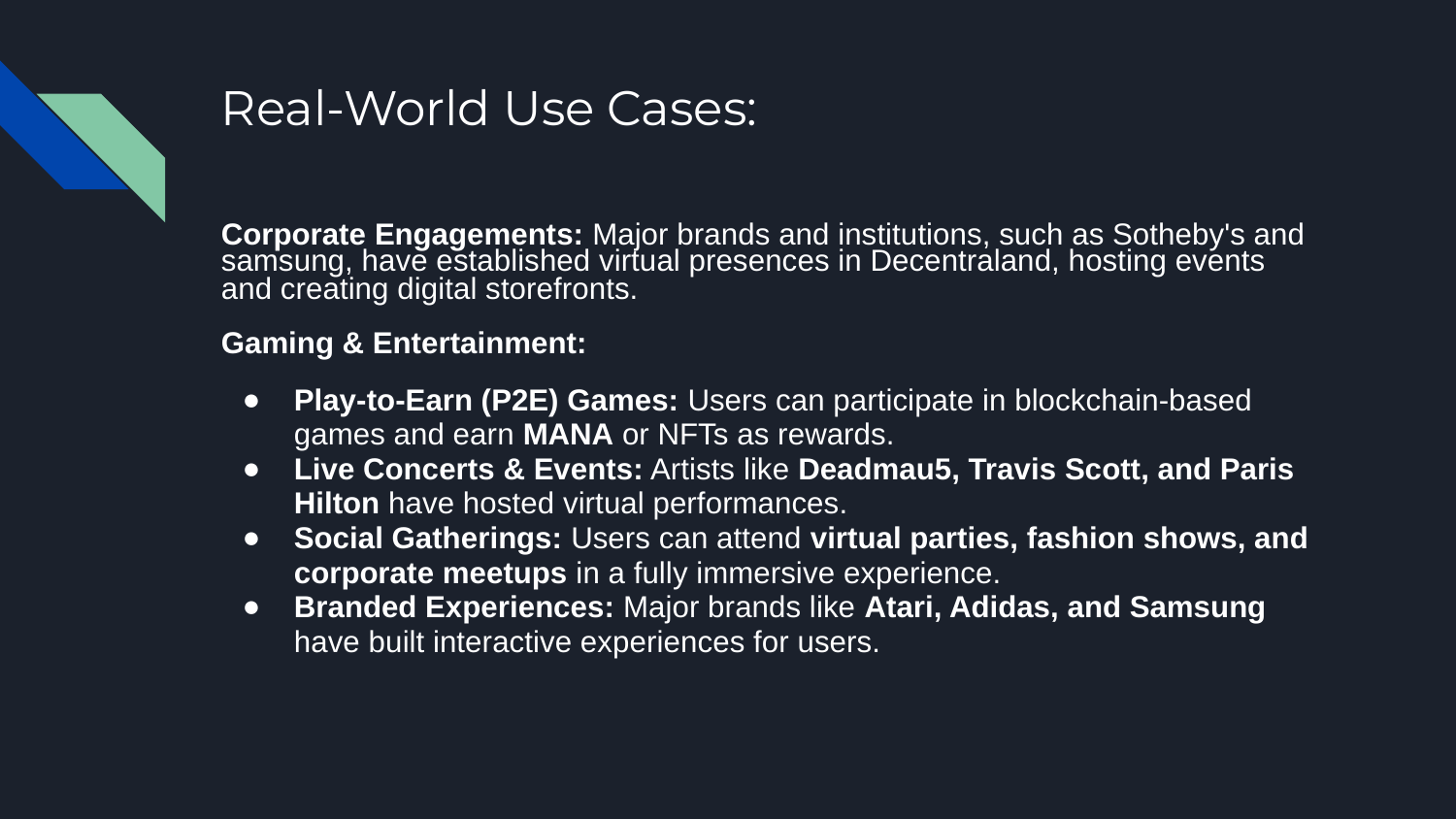

# Real-World Use Cases:
Corporate Engagements: Major brands and institutions, such as Sotheby's and samsung, have established virtual presences in Decentraland, hosting events and creating digital storefronts.
Gaming & Entertainment:
Play-to-Earn (P2E) Games: Users can participate in blockchain-based games and earn MANA or NFTs as rewards.
Live Concerts & Events: Artists like Deadmau5, Travis Scott, and Paris Hilton have hosted virtual performances.
Social Gatherings: Users can attend virtual parties, fashion shows, and corporate meetups in a fully immersive experience.
Branded Experiences: Major brands like Atari, Adidas, and Samsung have built interactive experiences for users.